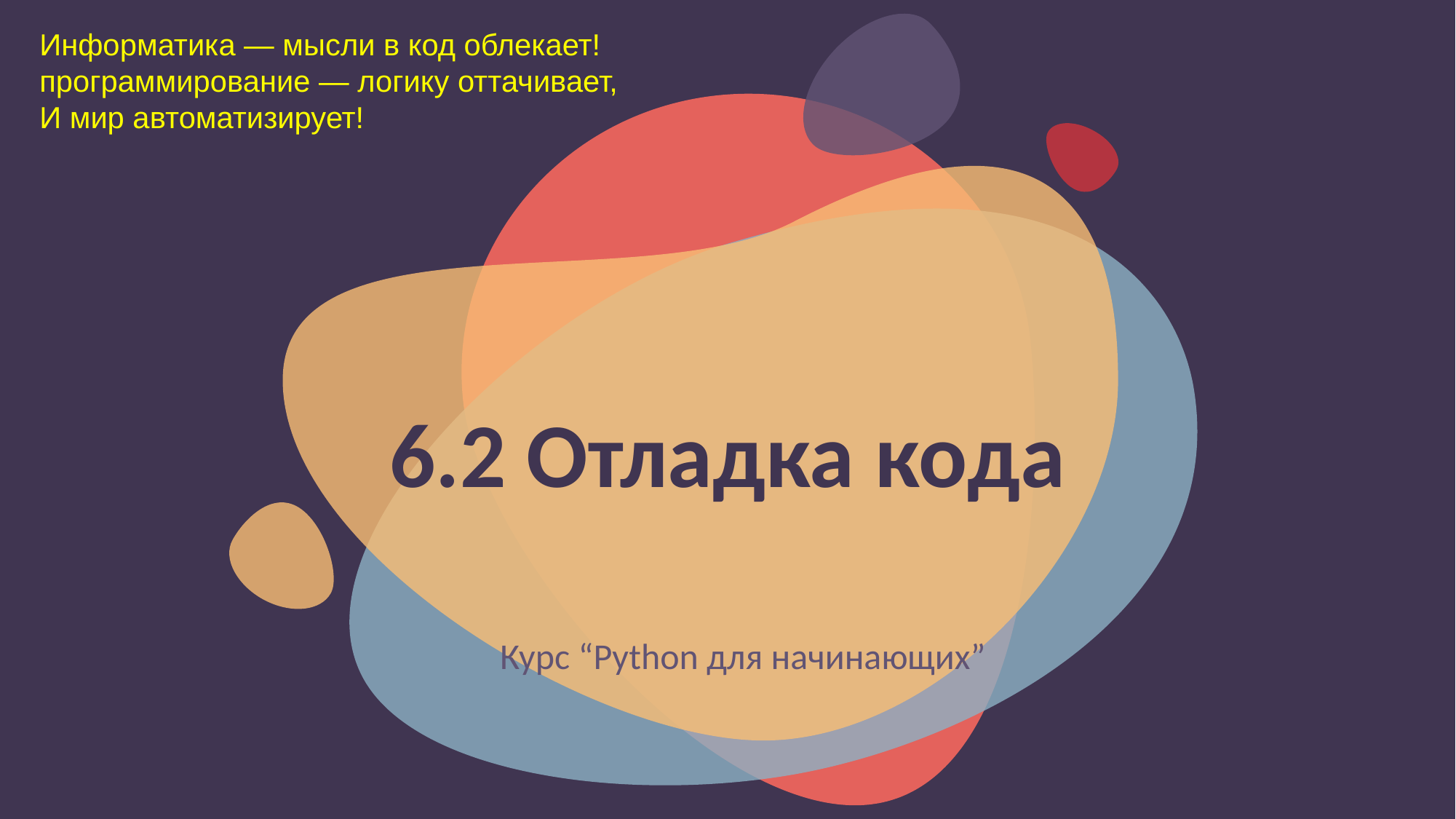

Информатика — мысли в код облекает!
программирование — логику оттачивает,
И мир автоматизирует!
# 6.2 Отладка кода
Курс “Python для начинающих”